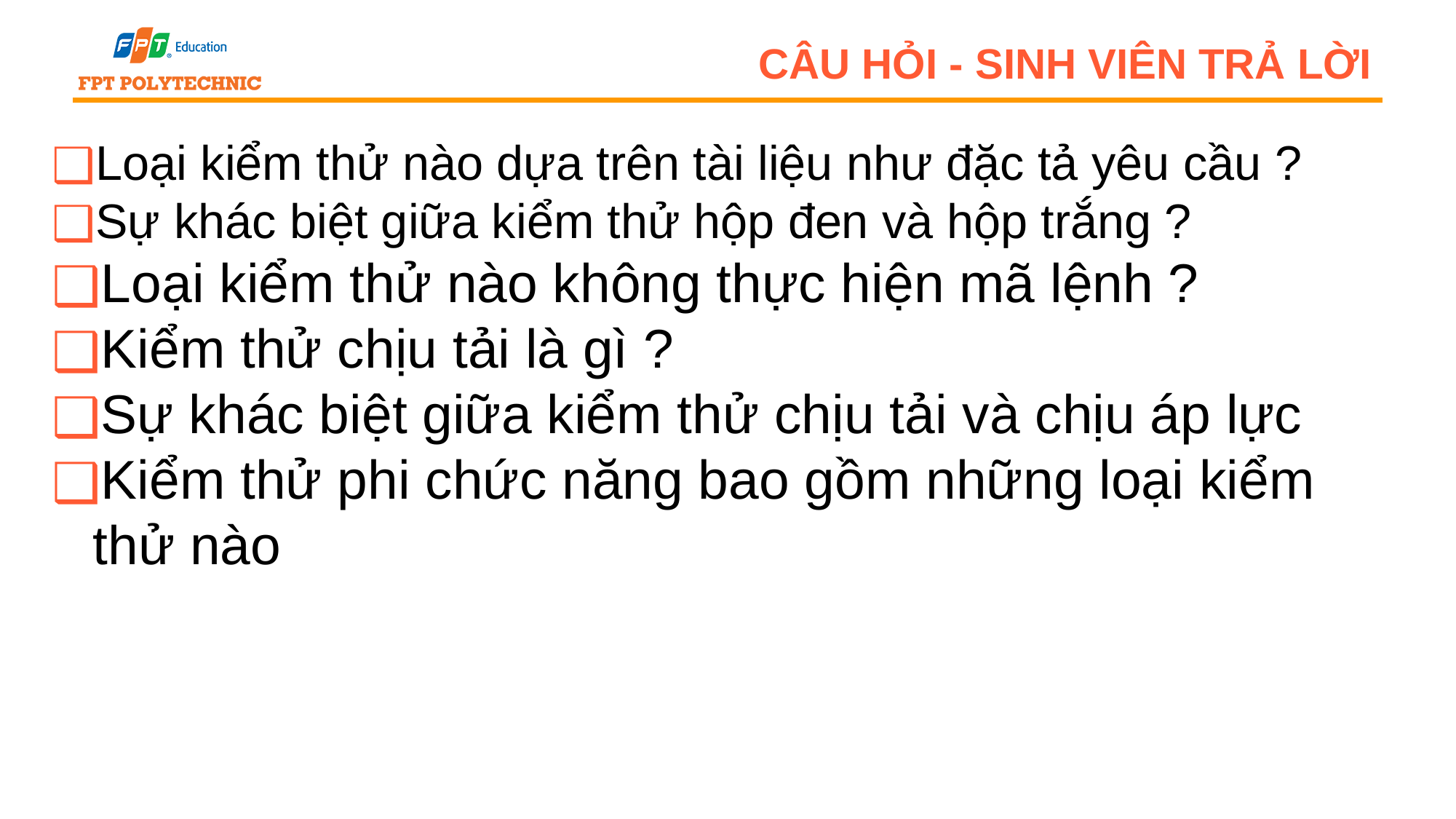

# Câu hỏi - sinh viên trả lời
Loại kiểm thử nào dựa trên tài liệu như đặc tả yêu cầu ?
Sự khác biệt giữa kiểm thử hộp đen và hộp trắng ?
Loại kiểm thử nào không thực hiện mã lệnh ?
Kiểm thử chịu tải là gì ?
Sự khác biệt giữa kiểm thử chịu tải và chịu áp lực
Kiểm thử phi chức năng bao gồm những loại kiểm thử nào